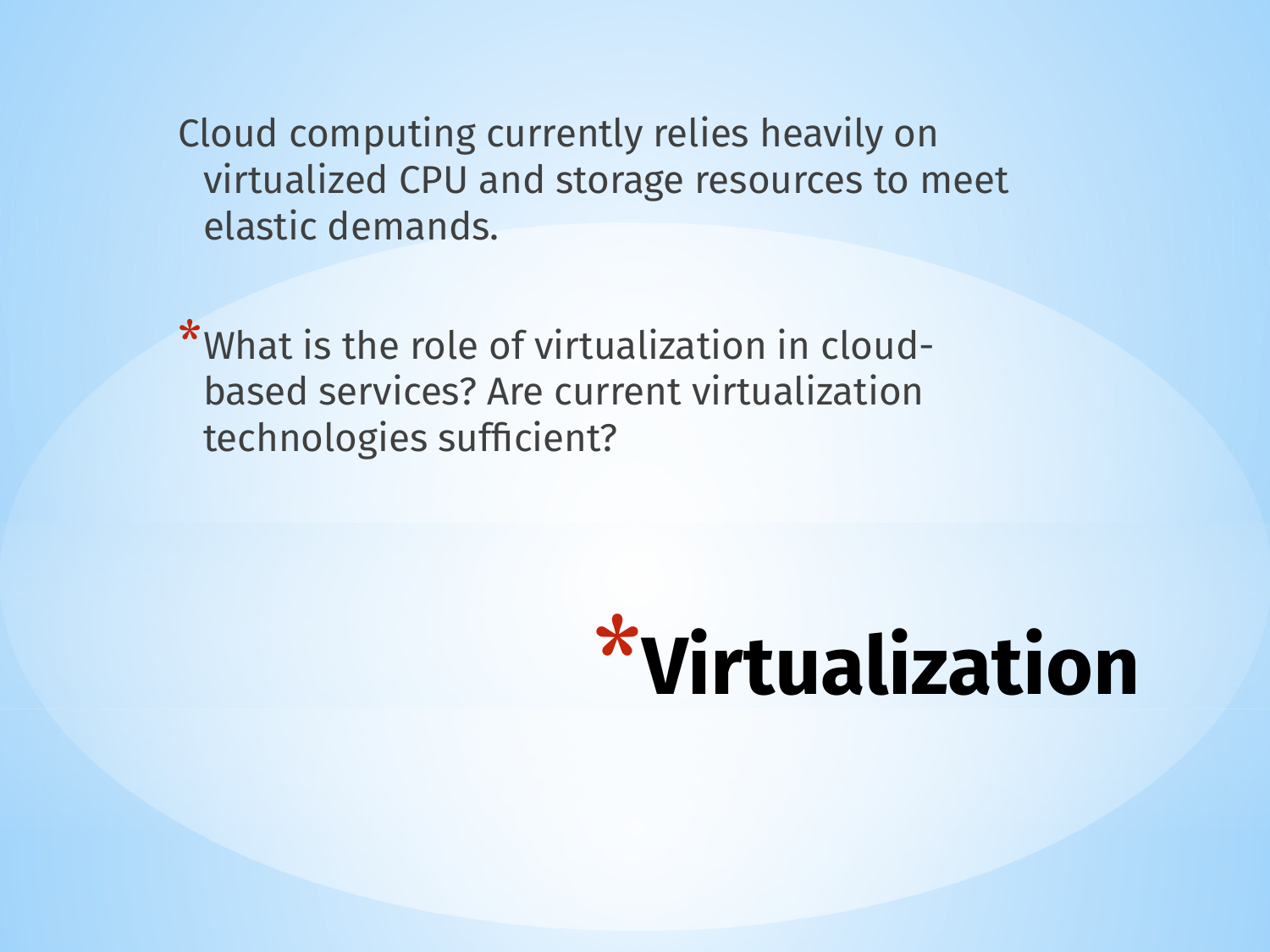

Cloud computing currently relies heavily on virtualized CPU and storage resources to meet elastic demands.

What is the role of virtualization in cloud-based services? Are current virtualization technologies sufficient?

# Virtualization